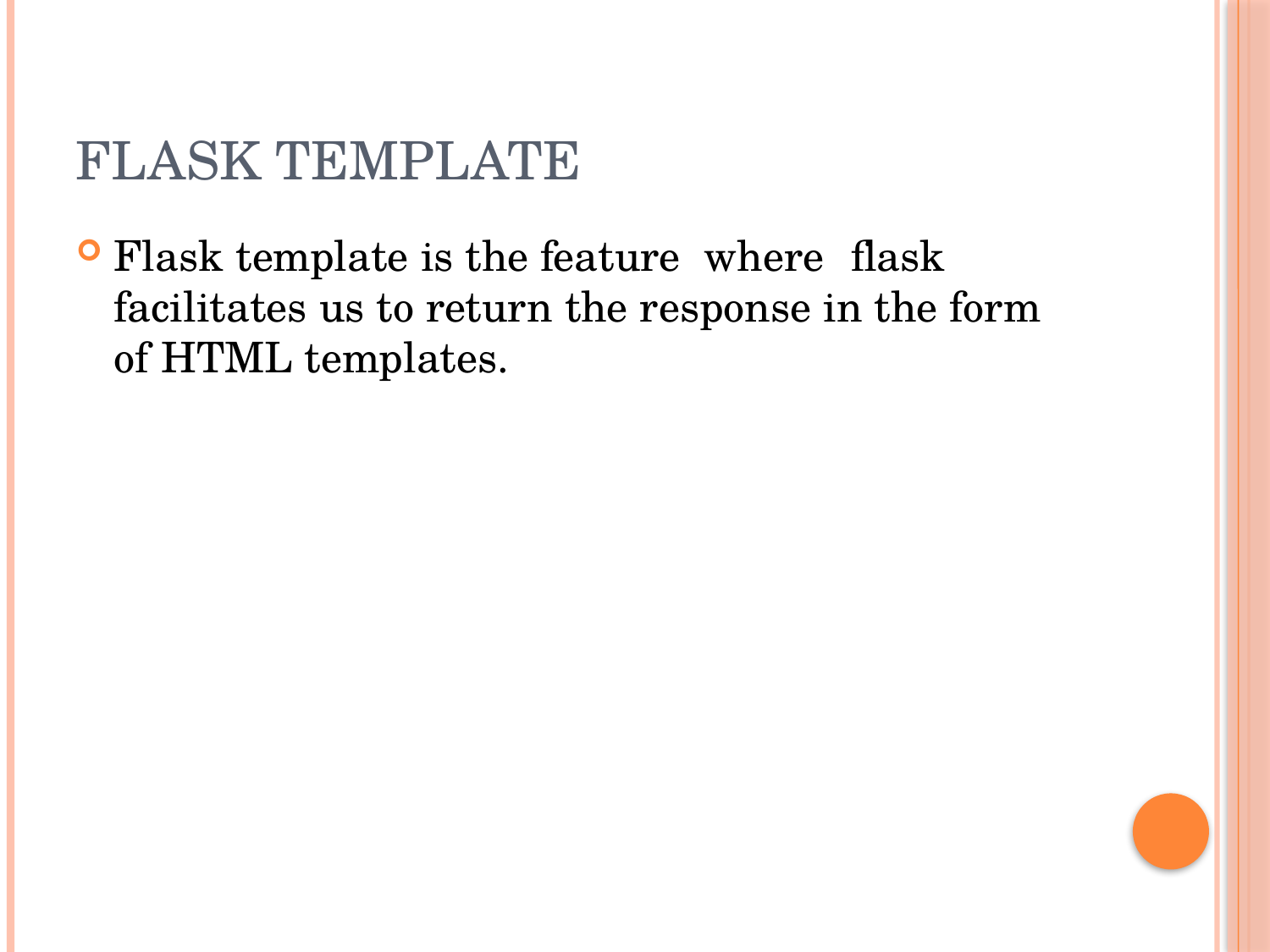

# Flask Template
Flask template is the feature  where  flask facilitates us to return the response in the form of HTML templates.